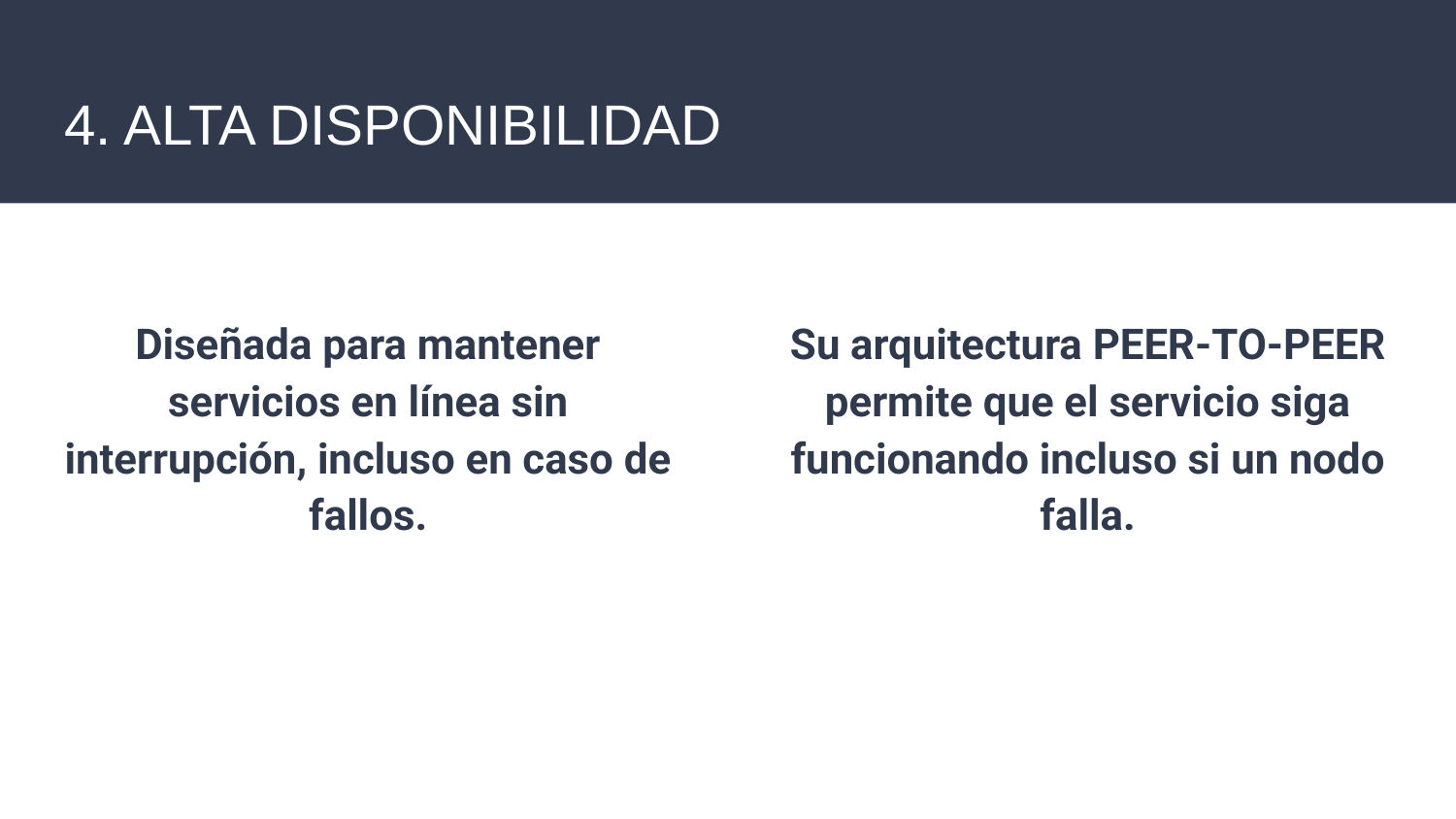

# 4. ALTA DISPONIBILIDAD
Diseñada para mantener servicios en línea sin interrupción, incluso en caso de fallos.
Su arquitectura PEER-TO-PEER permite que el servicio siga funcionando incluso si un nodo falla.